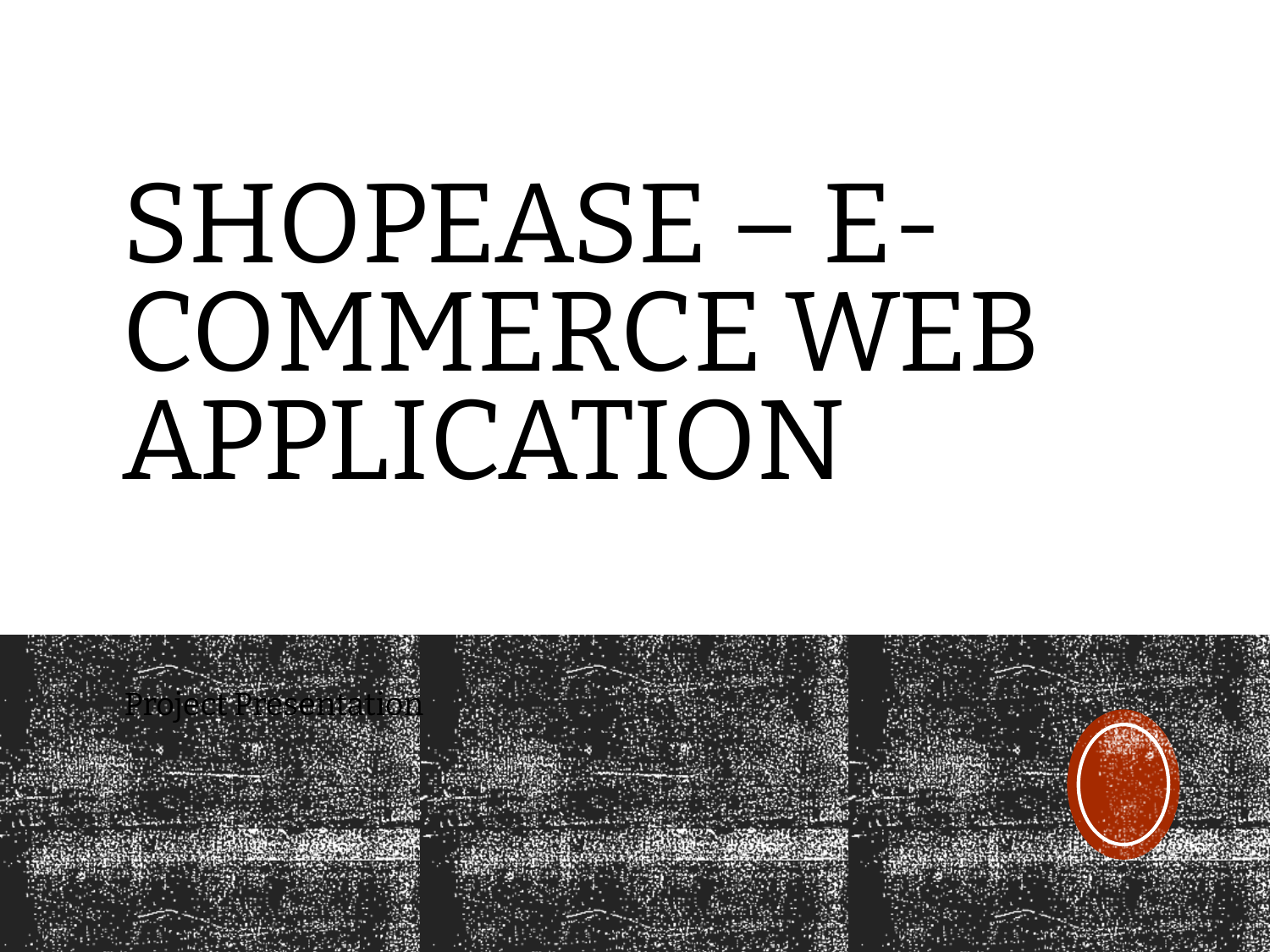

# ShopEase – E-Commerce Web Application

Project Presentation